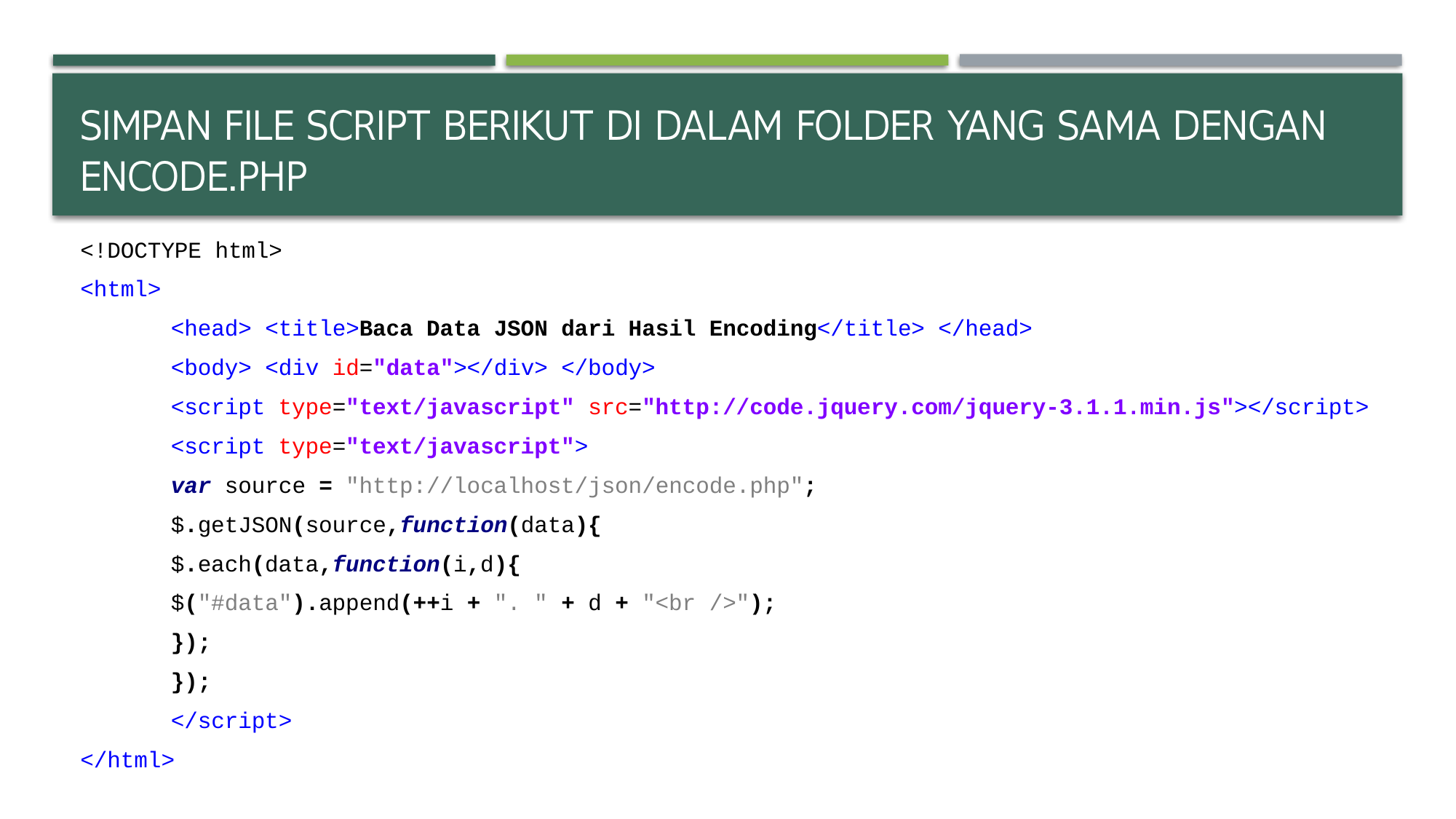

# Simpan File Script berikut di dalam folder yang sama dengan encode.php
<!DOCTYPE html>
<html>
	<head> <title>Baca Data JSON dari Hasil Encoding</title> </head>
	<body> <div id="data"></div> </body>
	<script type="text/javascript" src="http://code.jquery.com/jquery-3.1.1.min.js"></script>
	<script type="text/javascript">
		var source = "http://localhost/json/encode.php";
		$.getJSON(source,function(data){
			$.each(data,function(i,d){
				$("#data").append(++i + ". " + d + "<br />");
			});
		});
	</script>
</html>